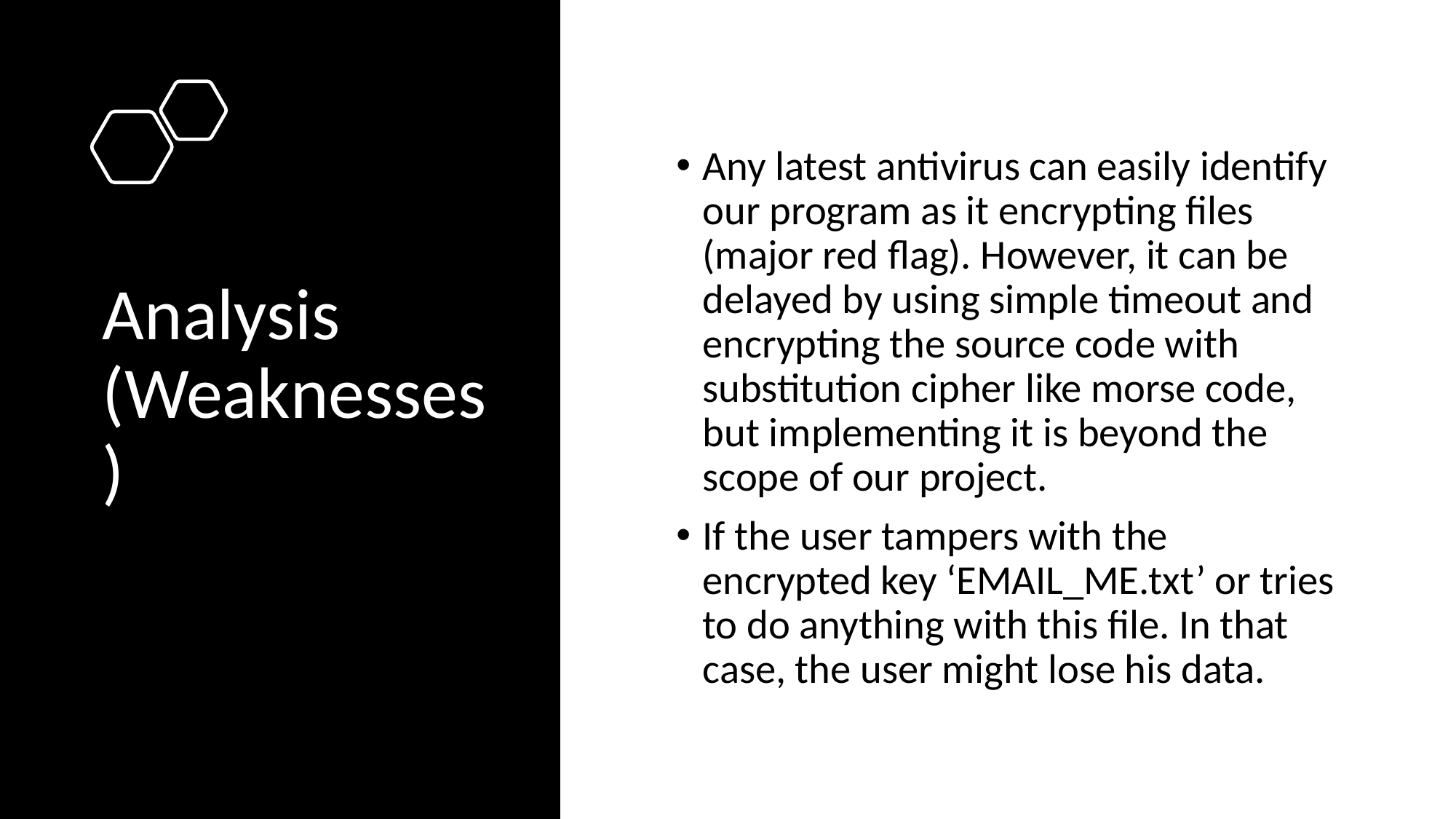

# Analysis (Weaknesses)
Any latest antivirus can easily identify our program as it encrypting files (major red flag). However, it can be delayed by using simple timeout and encrypting the source code with substitution cipher like morse code, but implementing it is beyond the scope of our project.
If the user tampers with the encrypted key ‘EMAIL_ME.txt’ or tries to do anything with this file. In that case, the user might lose his data.